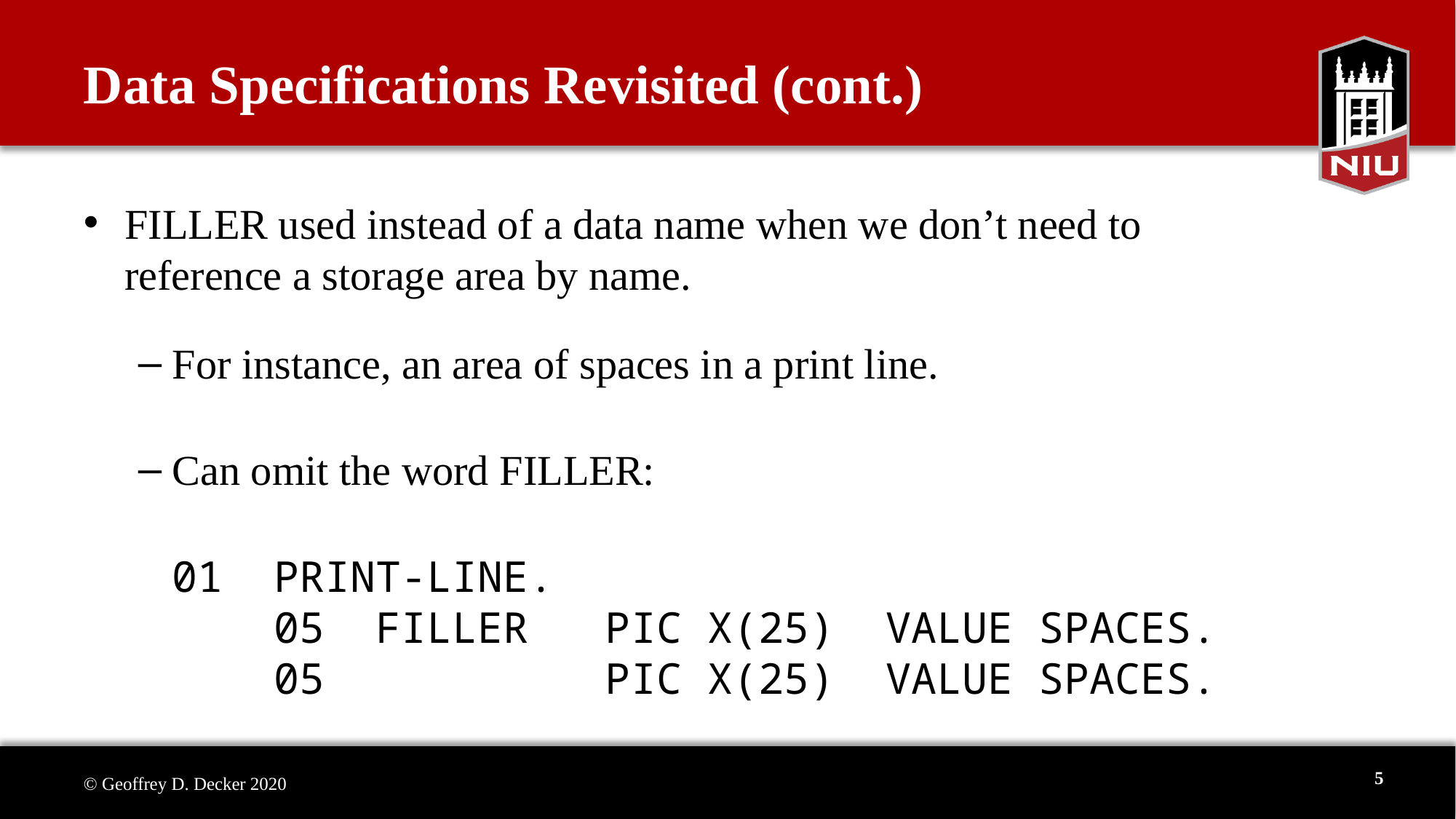

# Data Specifications Revisited (cont.)
FILLER used instead of a data name when we don’t need to reference a storage area by name.

For instance, an area of spaces in a print line.

Can omit the word FILLER:

	01  PRINT-LINE.
    05  FILLER   PIC X(25)  VALUE SPACES.
    05           PIC X(25)  VALUE SPACES.
5
© Geoffrey D. Decker 2020